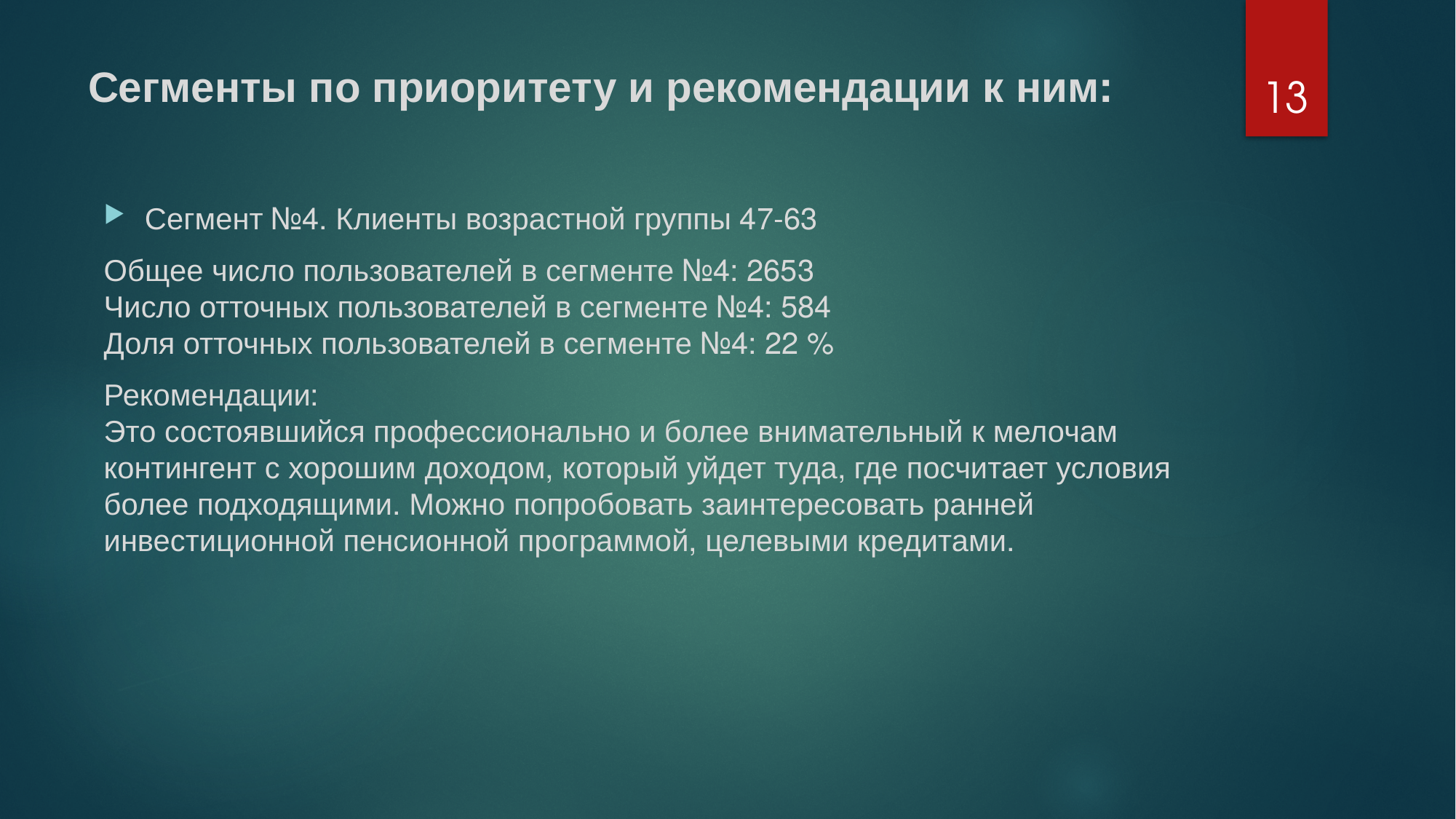

13
# Сегменты по приоритету и рекомендации к ним:
Сегмент №4. Клиенты возрастной группы 47-63
Общее число пользователей в сегменте №4: 2653
Число отточных пользователей в сегменте №4: 584
Доля отточных пользователей в сегменте №4: 22 %
Рекомендации:
Это состоявшийся профессионально и более внимательный к мелочам контингент с хорошим доходом, который уйдет туда, где посчитает условия более подходящими. Можно попробовать заинтересовать ранней инвестиционной пенсионной программой, целевыми кредитами.